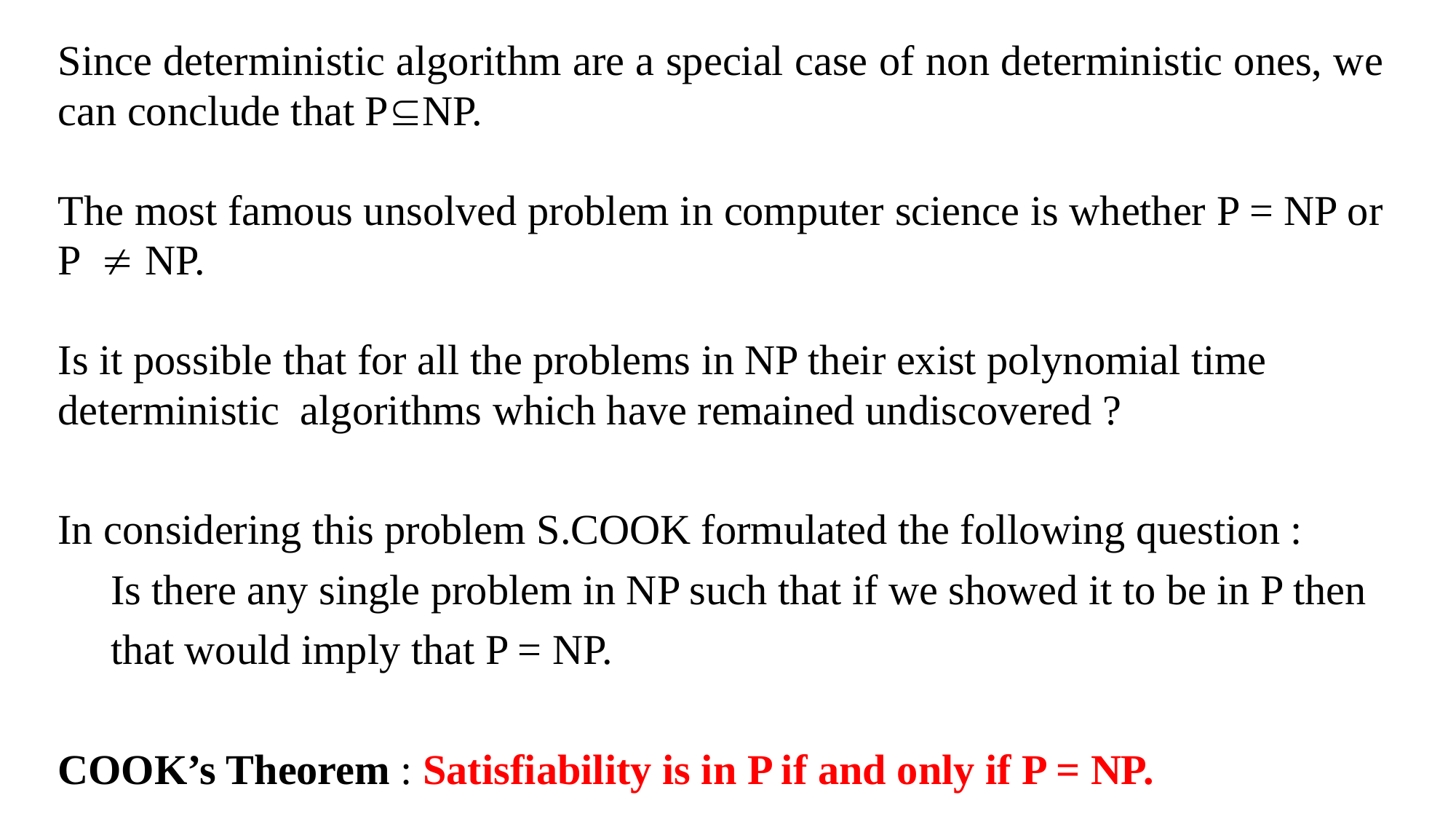

Since deterministic algorithm are a special case of non deterministic ones, we
can conclude that P⊆NP.

The most famous unsolved problem in computer science is whether P = NP or
P  ≠ NP.

Is it possible that for all the problems in NP their exist polynomial time
deterministic  algorithms which have remained undiscovered ?

In considering this problem S.COOK formulated the following question :
     Is there any single problem in NP such that if we showed it to be in P then
     that would imply that P = NP.

COOK’s Theorem : Satisfiability is in P if and only if P = NP.